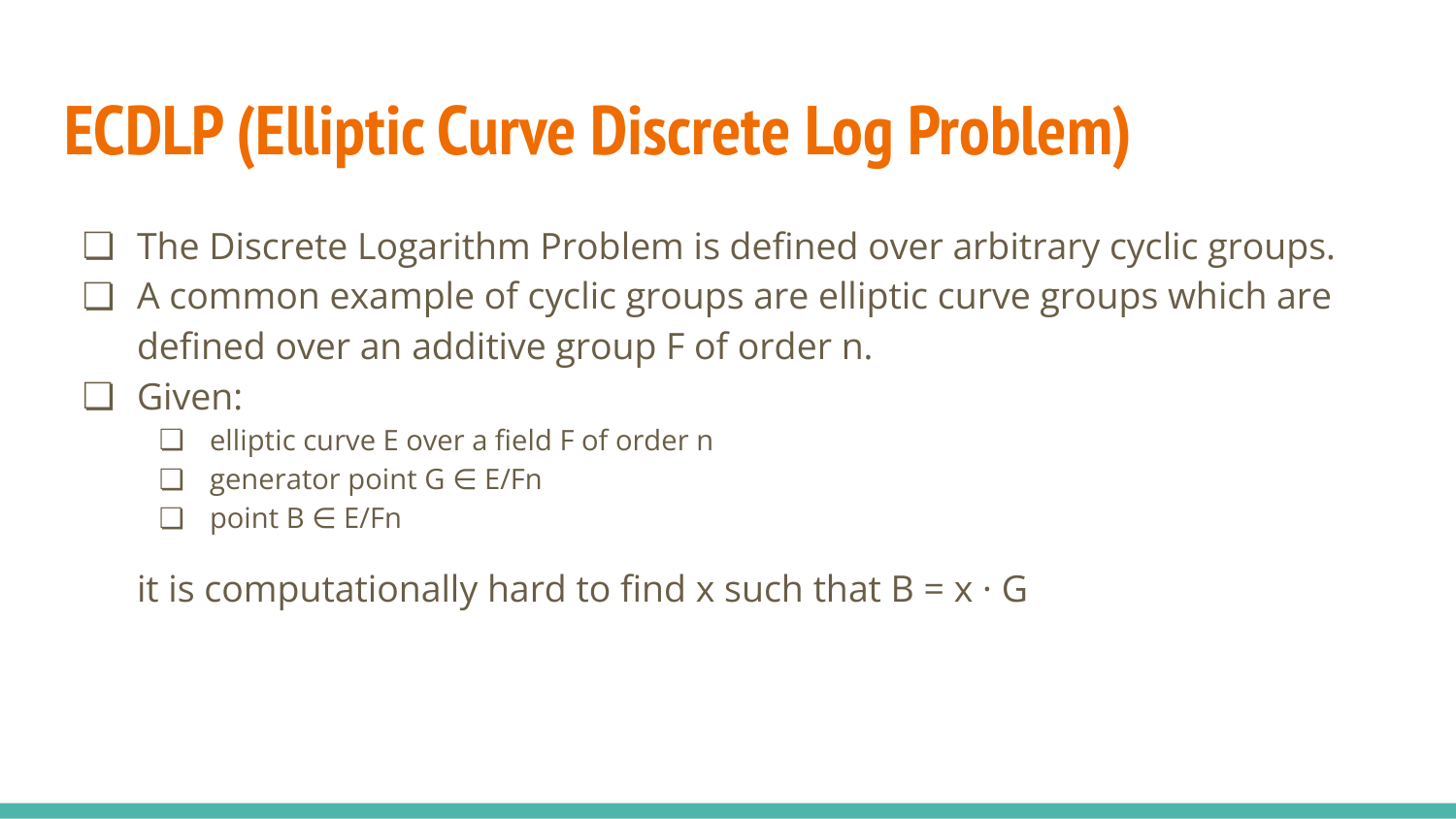

# ECDLP (Elliptic Curve Discrete Log Problem)

The Discrete Logarithm Problem is defined over arbitrary cyclic groups.
A common example of cyclic groups are elliptic curve groups which are defined over an additive group F of order n.
Given:
elliptic curve E over a field F of order n
generator point G ∈ E/Fn
point B ∈ E/Fn
it is computationally hard to find x such that B = x · G